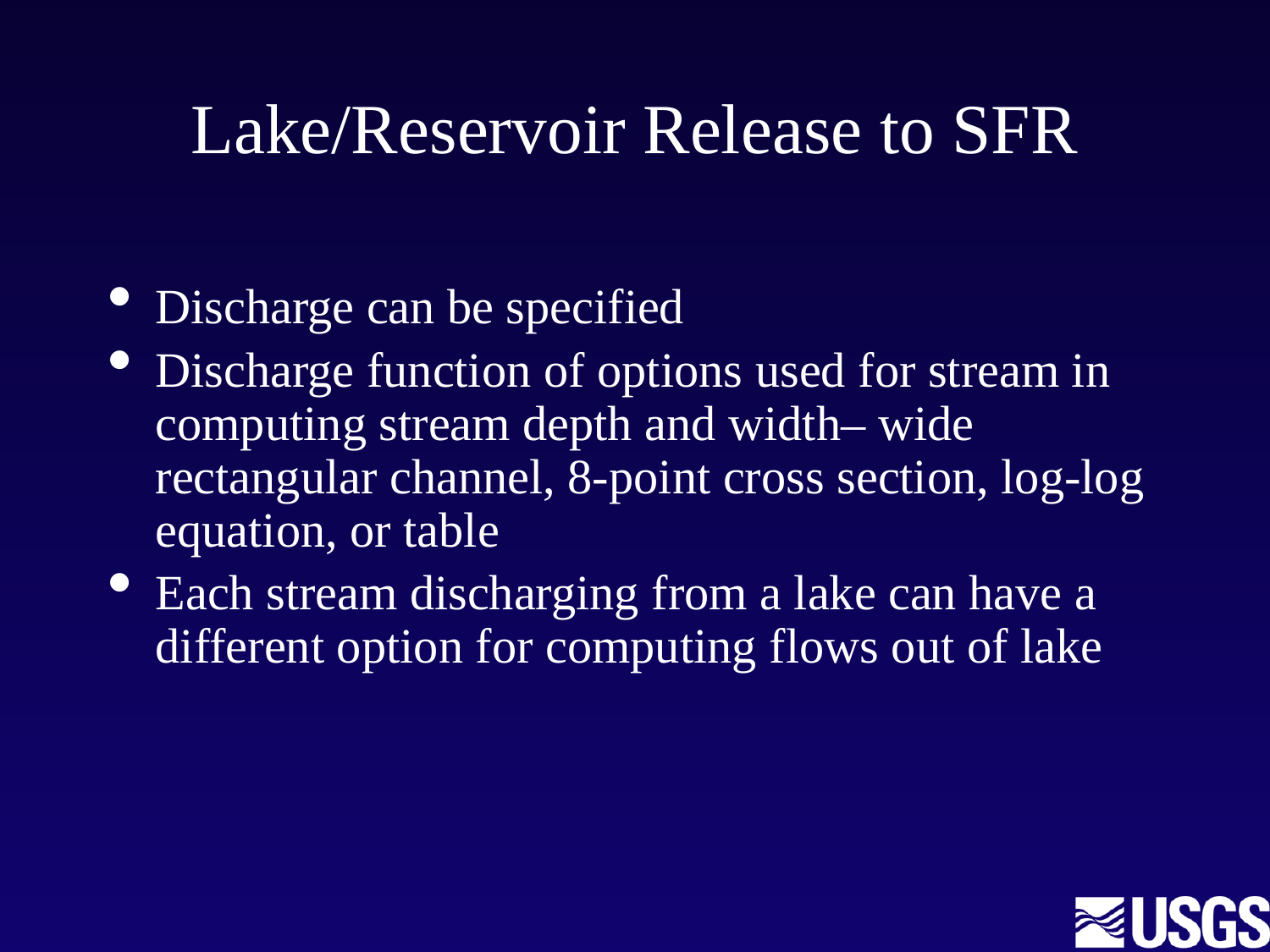

# Lake/Reservoir Release to SFR
Discharge can be specified
Discharge function of options used for stream in computing stream depth and width– wide rectangular channel, 8-point cross section, log-log equation, or table
Each stream discharging from a lake can have a different option for computing flows out of lake